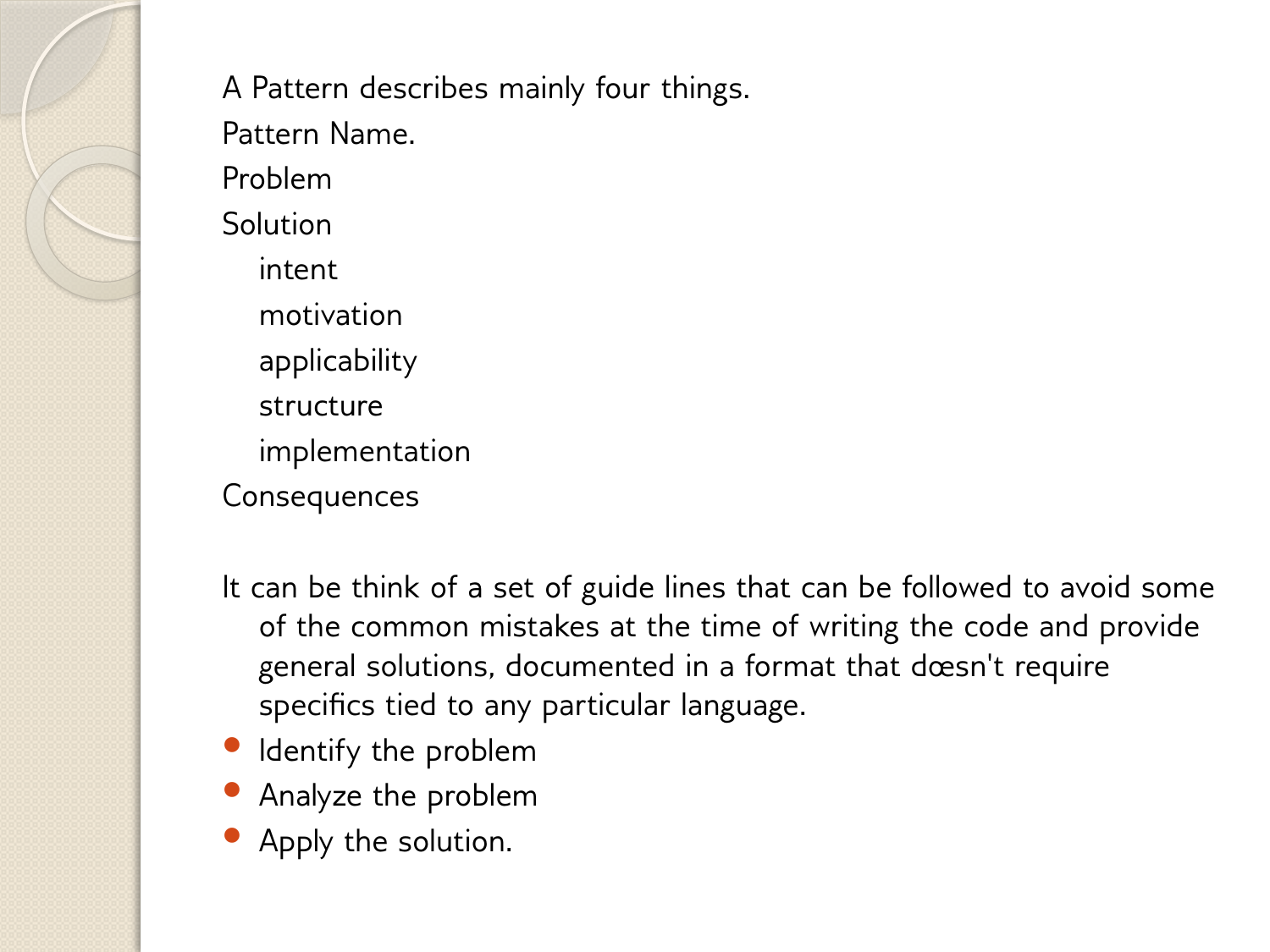

A Pattern describes mainly four things.
Pattern Name.
Problem
Solution
	intent
	motivation
	applicability
	structure
	implementation
Consequences

It can be think of a set of guide lines that can be followed to avoid some of the common mistakes at the time of writing the code and provide general solutions, documented in a format that doesn't require specifics tied to any particular language.
Identify the problem
Analyze the problem
Apply the solution.